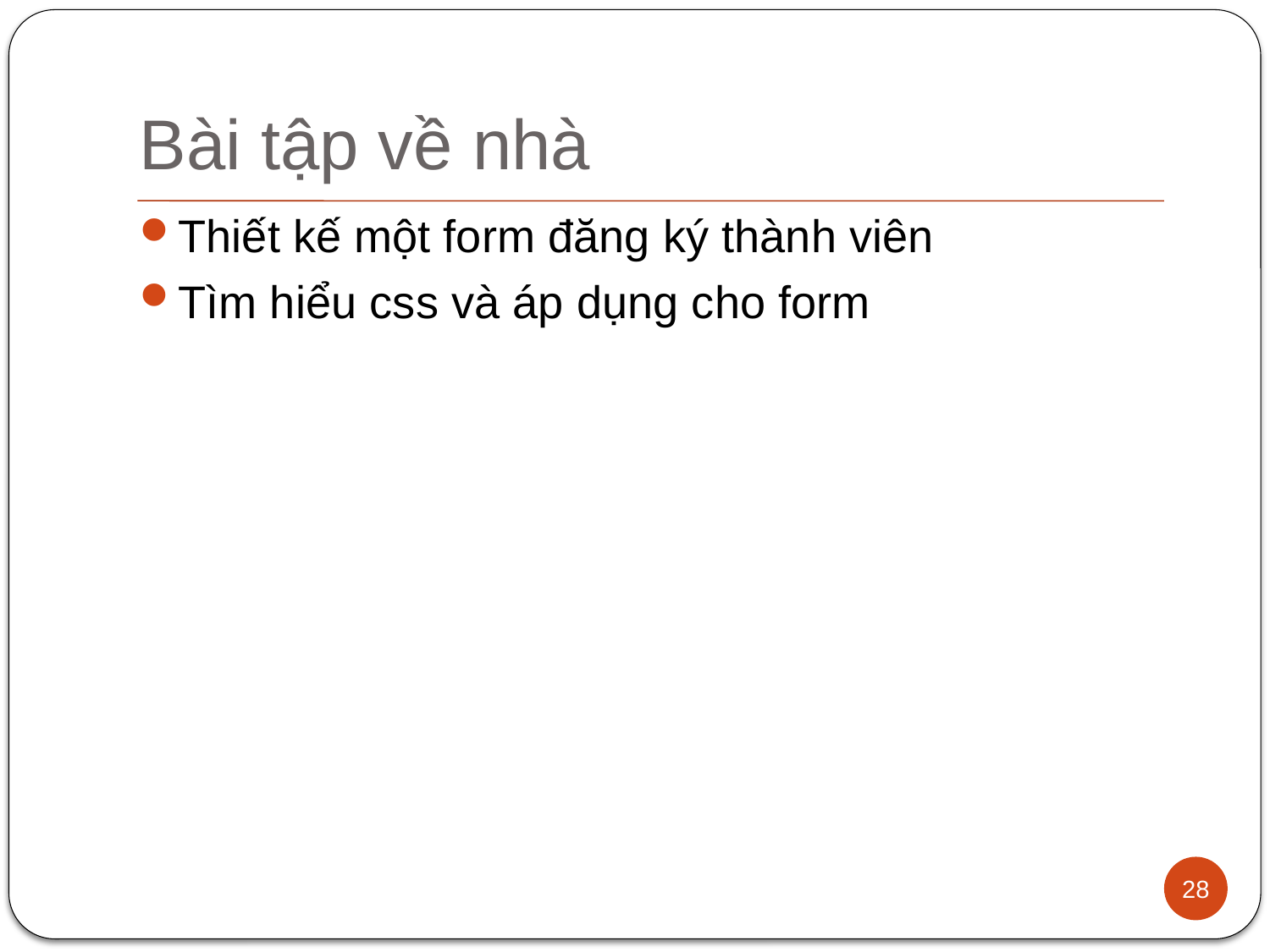

# Bài tập về nhà
Thiết kế một form đăng ký thành viên
Tìm hiểu css và áp dụng cho form

28